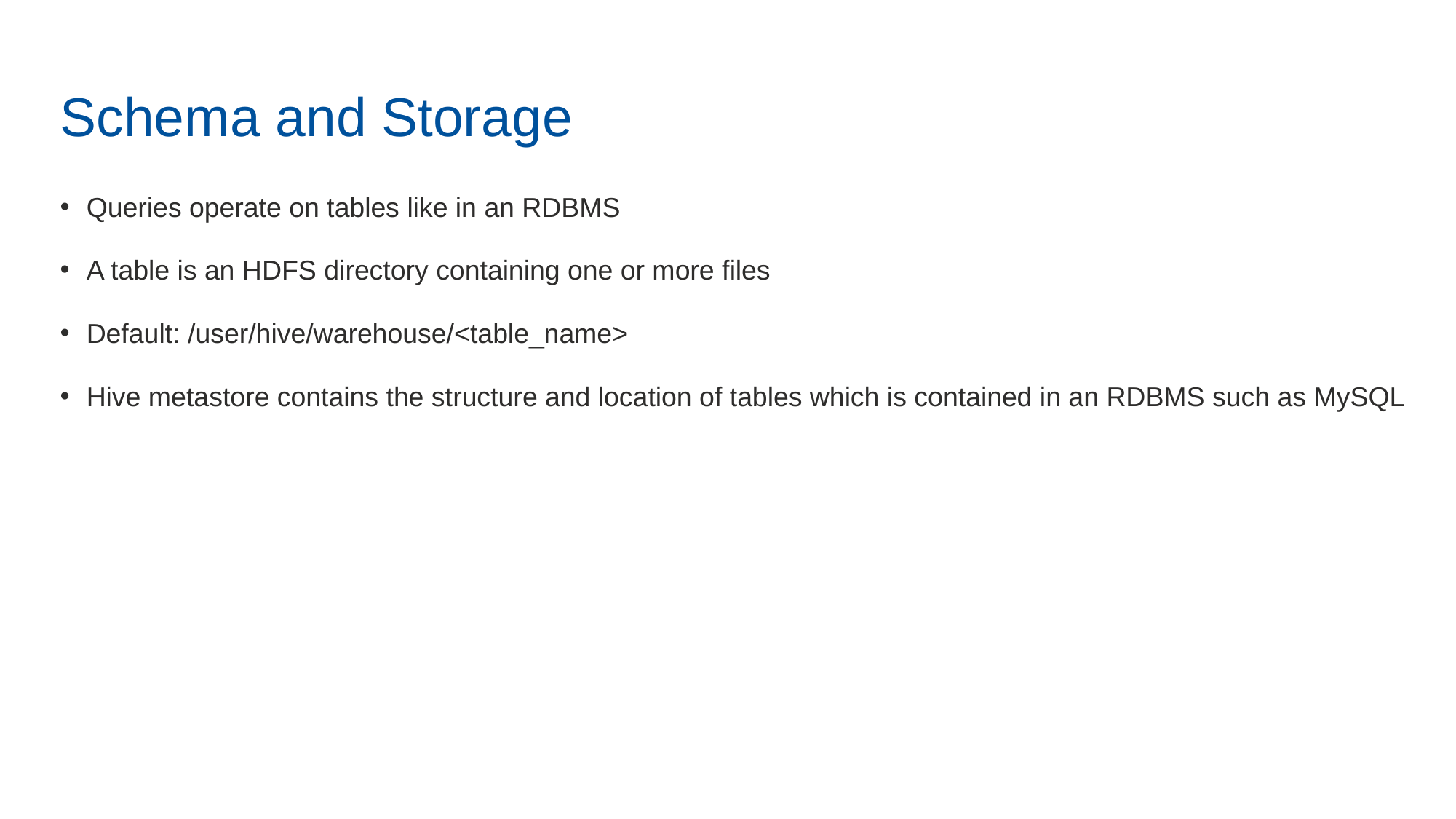

Schema and Storage
Queries operate on tables like in an RDBMS
A table is an HDFS directory containing one or more files
Default: /user/hive/warehouse/<table_name>
Hive metastore contains the structure and location of tables which is contained in an RDBMS such as MySQL